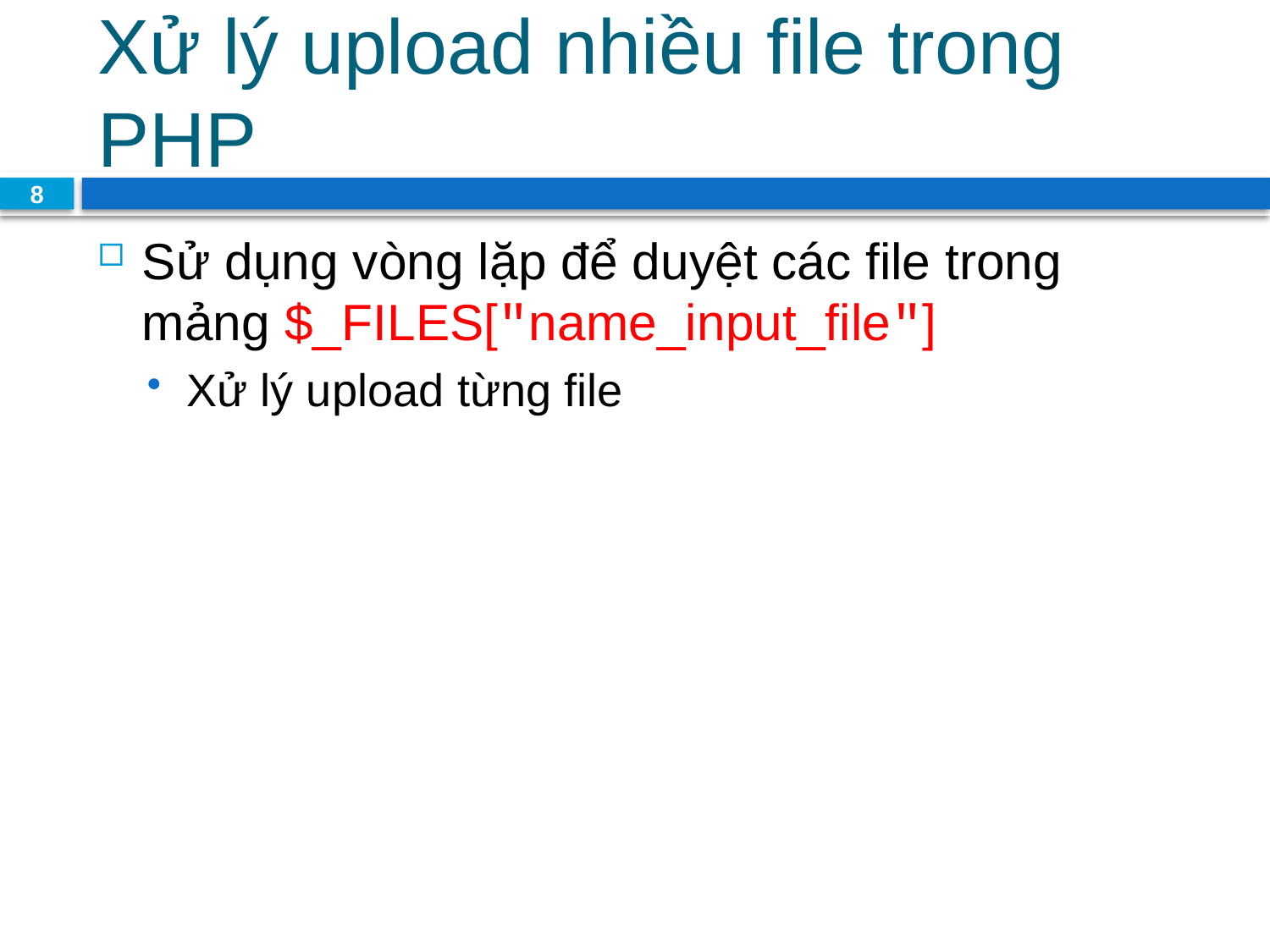

# Xử lý upload nhiều file trong PHP
8
Sử dụng vòng lặp để duyệt các file trong mảng $_FILES["name_input_file"]
Xử lý upload từng file